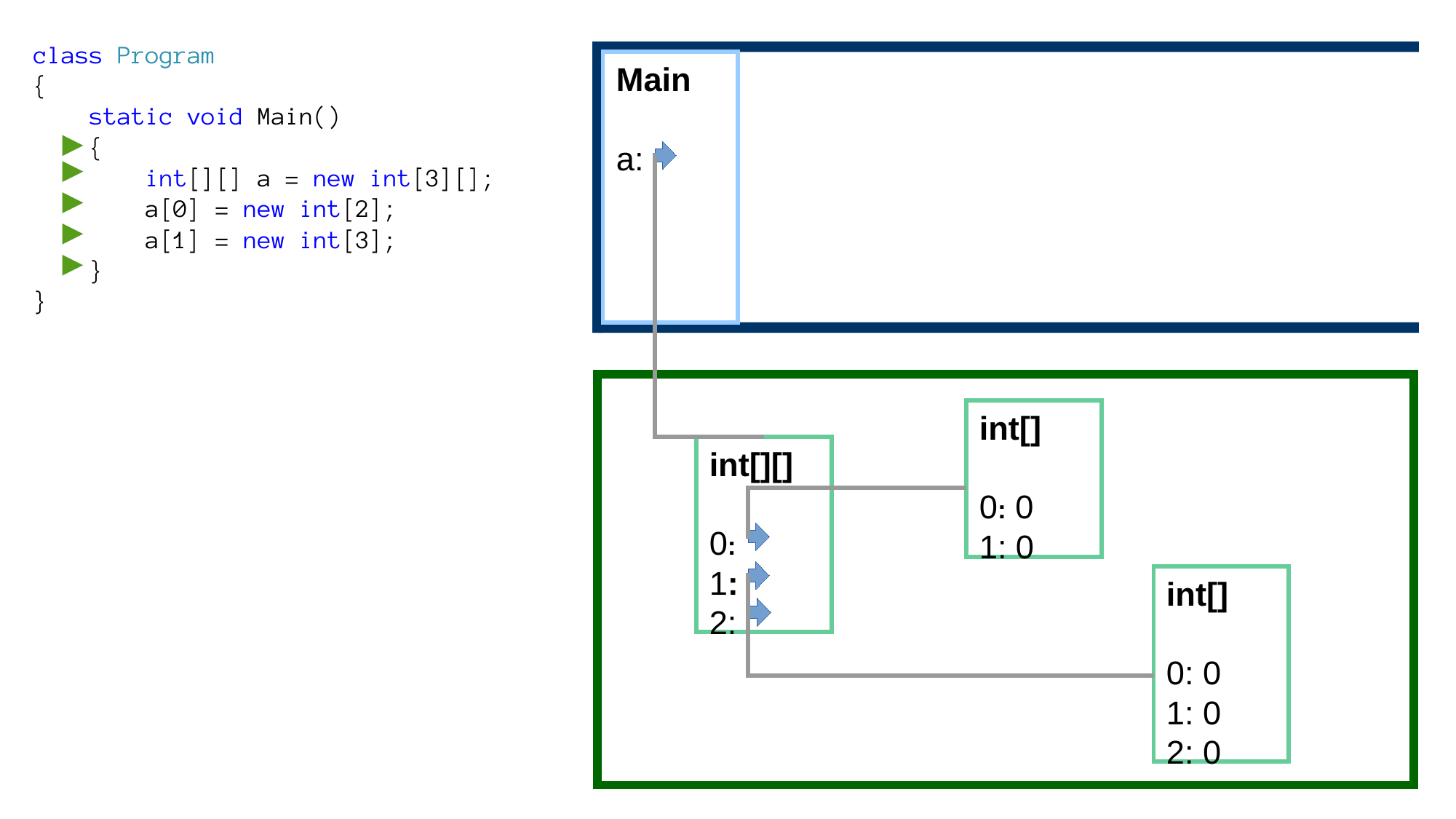

class Program
{
    static void Main()
    {
        int[][] a = new int[3][];
        a[0] = new int[2];
        a[1] = new int[3];
    }
}

Main

a:

int[]

0: 0
1: 0

int[][]

0:
1:
2:

int[]

0: 0
1: 0
2: 0